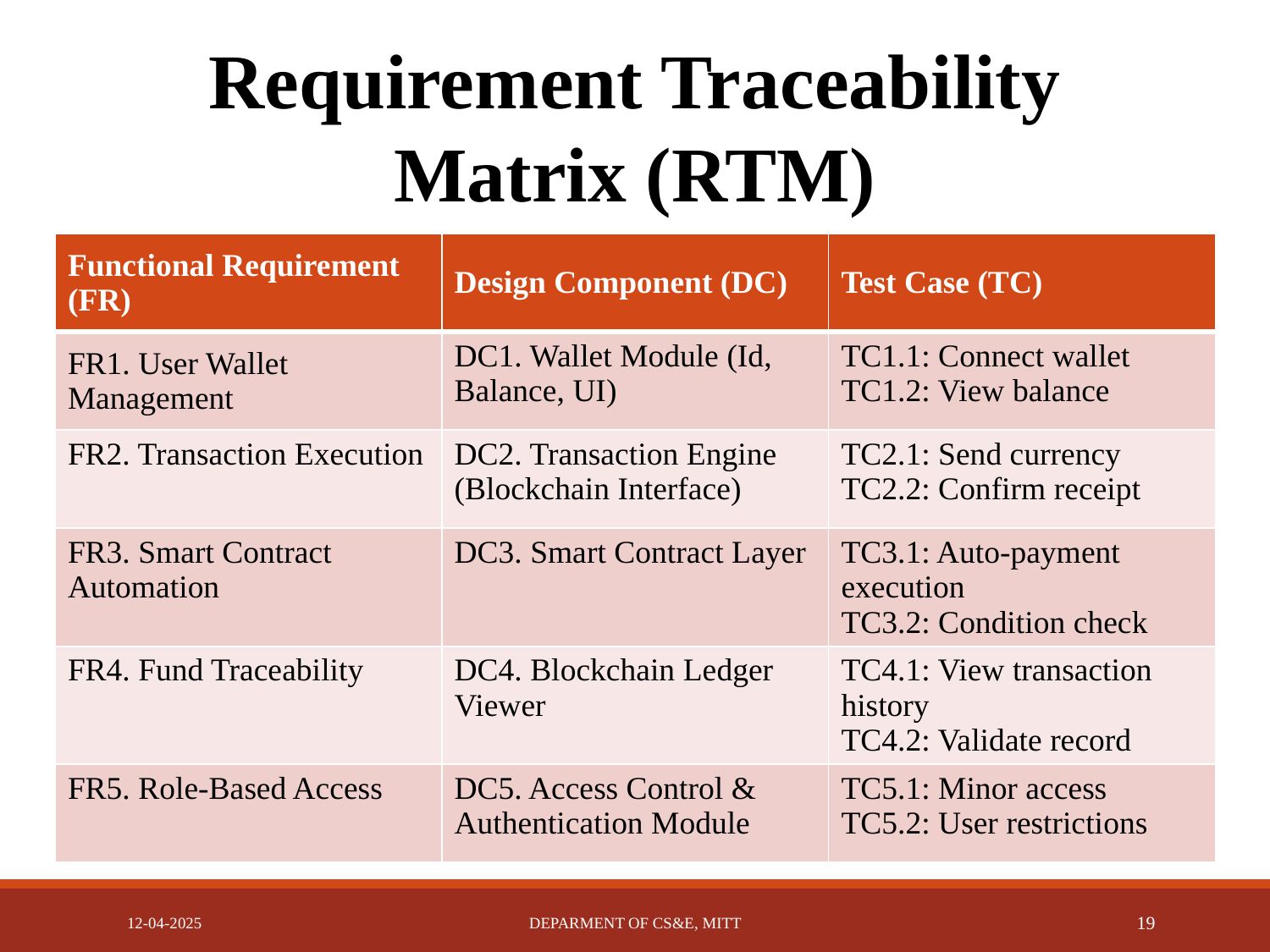

Requirement Traceability Matrix (RTM)
| Functional Requirement (FR) | Design Component (DC) | Test Case (TC) |
| --- | --- | --- |
| FR1. User Wallet Management | DC1. Wallet Module (Id, Balance, UI) | TC1.1: Connect wallet TC1.2: View balance |
| FR2. Transaction Execution | DC2. Transaction Engine (Blockchain Interface) | TC2.1: Send currency TC2.2: Confirm receipt |
| FR3. Smart Contract Automation | DC3. Smart Contract Layer | TC3.1: Auto-payment execution TC3.2: Condition check |
| FR4. Fund Traceability | DC4. Blockchain Ledger Viewer | TC4.1: View transaction history TC4.2: Validate record |
| FR5. Role-Based Access | DC5. Access Control & Authentication Module | TC5.1: Minor access TC5.2: User restrictions |
12-04-2025
DEPARMENT OF CS&E, MITT
19